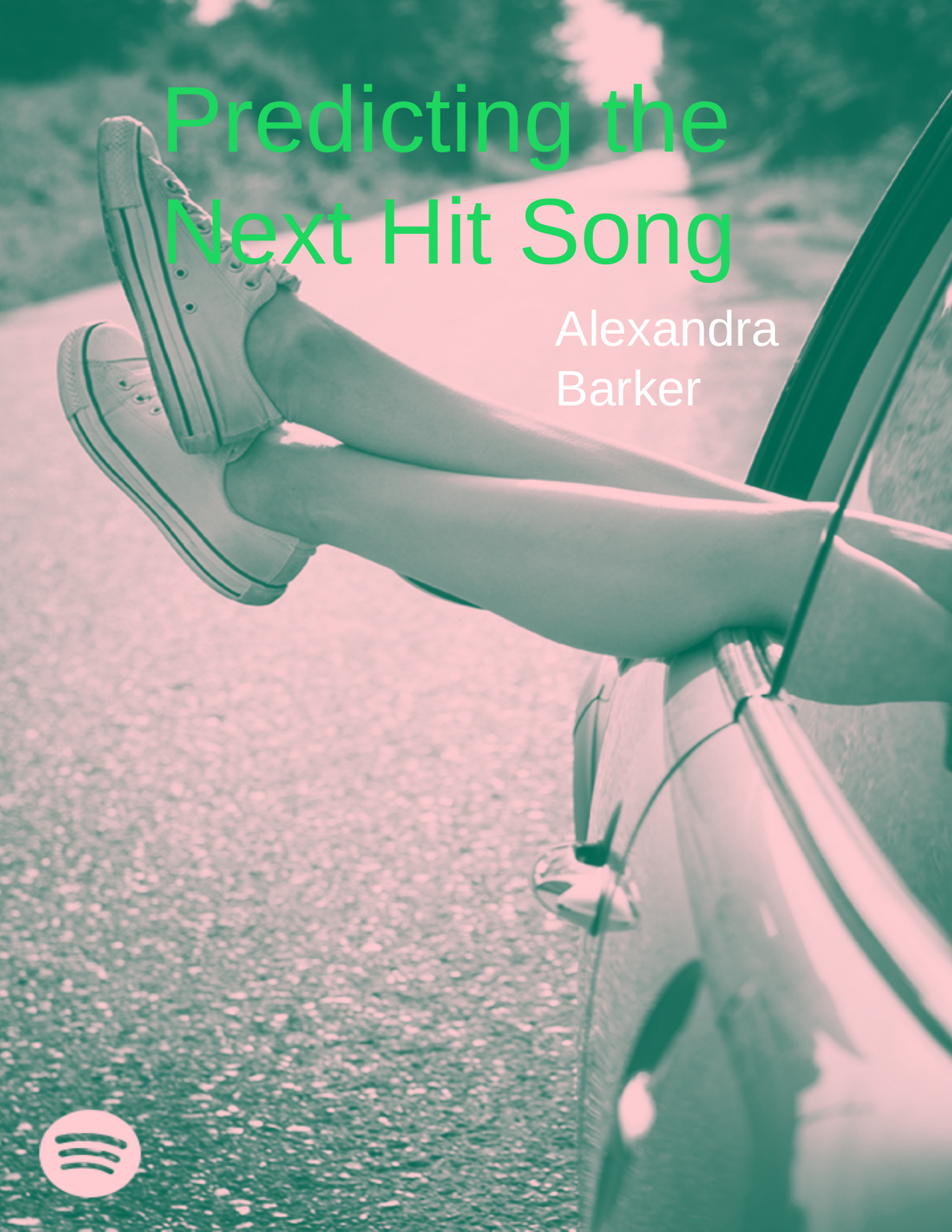

Predicting the Next Hit Song
Alexandra Barker